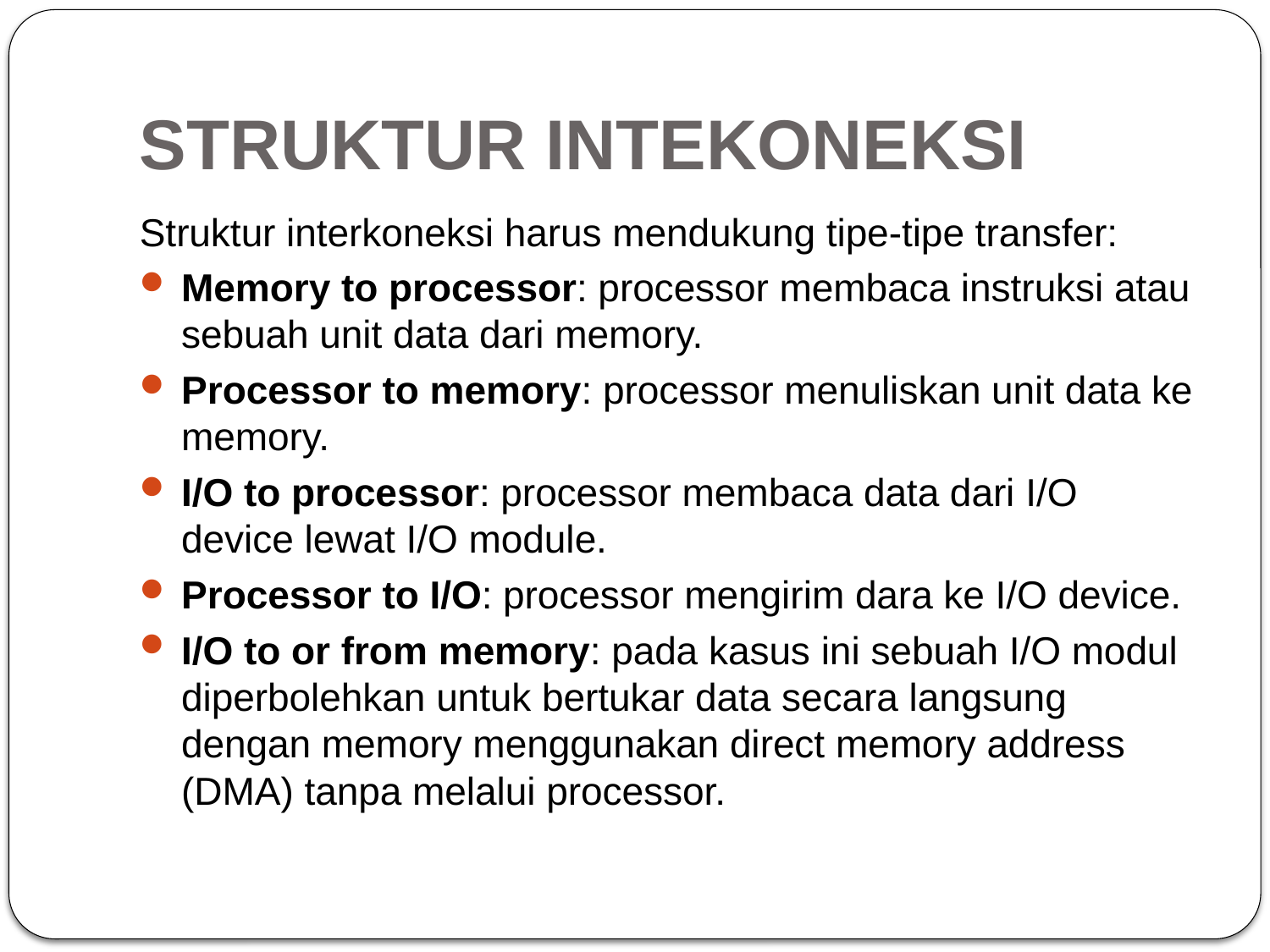

# STRUKTUR INTEKONEKSI
Struktur interkoneksi harus mendukung tipe-tipe transfer:
Memory to processor: processor membaca instruksi atau sebuah unit data dari memory.
Processor to memory: processor menuliskan unit data ke memory.
I/O to processor: processor membaca data dari I/O device lewat I/O module.
Processor to I/O: processor mengirim dara ke I/O device.
I/O to or from memory: pada kasus ini sebuah I/O modul diperbolehkan untuk bertukar data secara langsung dengan memory menggunakan direct memory address (DMA) tanpa melalui processor.